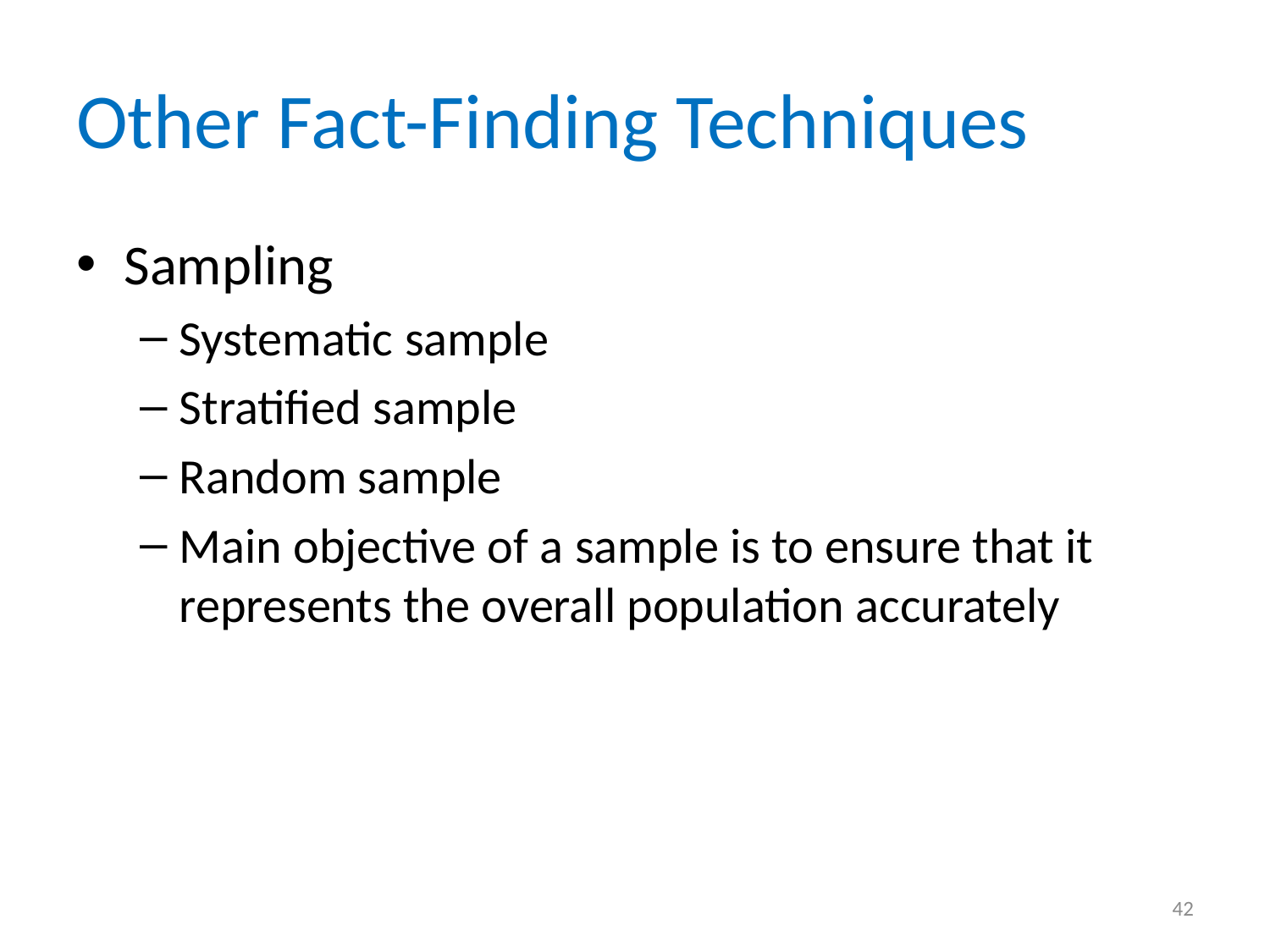

# Other Fact-Finding Techniques
Sampling
Systematic sample
Stratified sample
Random sample
Main objective of a sample is to ensure that it represents the overall population accurately

42